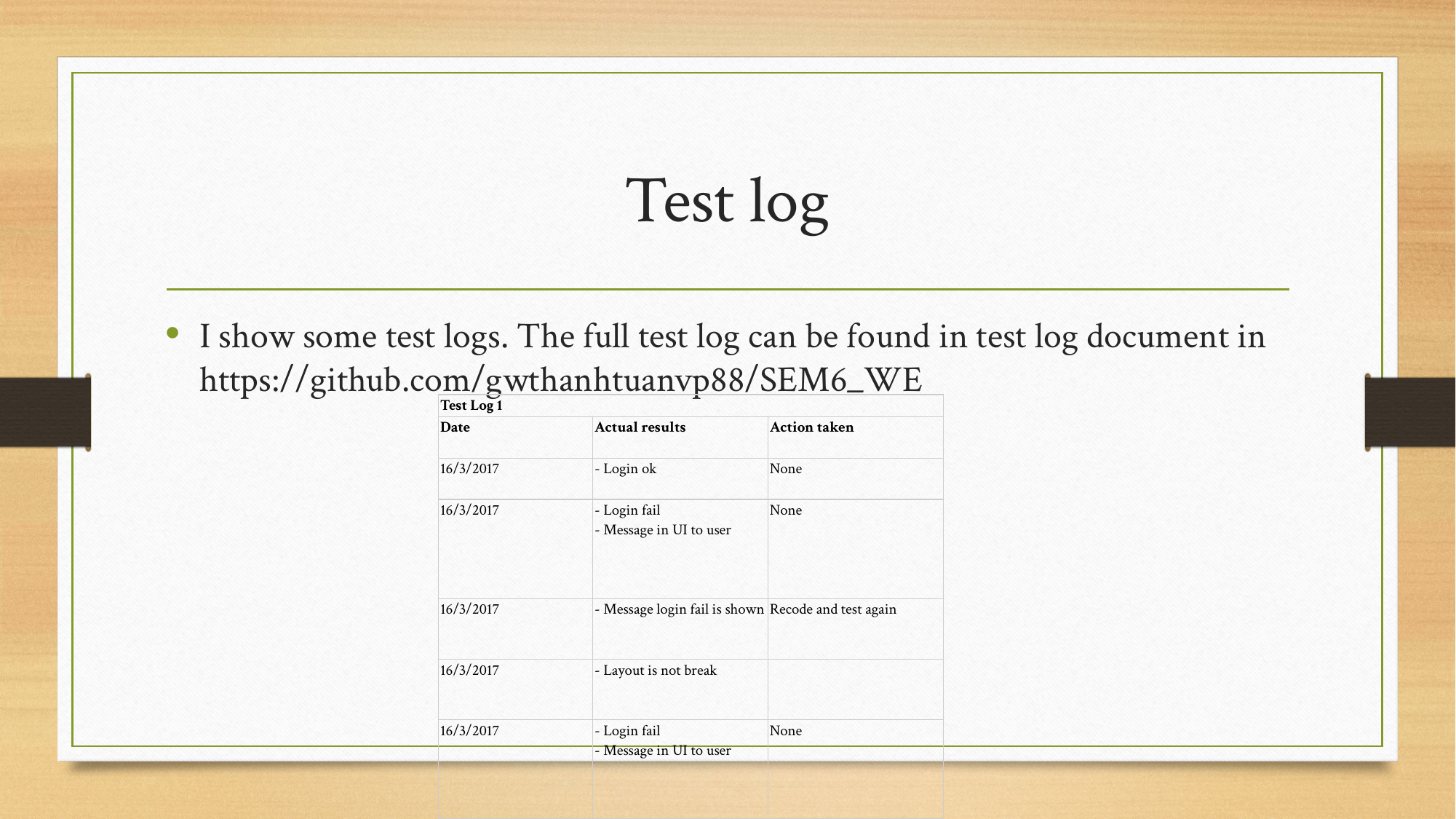

# Test log
I show some test logs. The full test log can be found in test log document in https://github.com/gwthanhtuanvp88/SEM6_WE

| Test Log 1 |  |  |
| --- | --- | --- |
| Date | Actual results | Action taken |
| 16/3/2017 | - Login ok | None |
| 16/3/2017 | - Login fail - Message in UI to user | None |
| 16/3/2017 | - Message login fail is shown | Recode and test again |
| 16/3/2017 | - Layout is not break |  |
| 16/3/2017 | - Login fail - Message in UI to user | None |